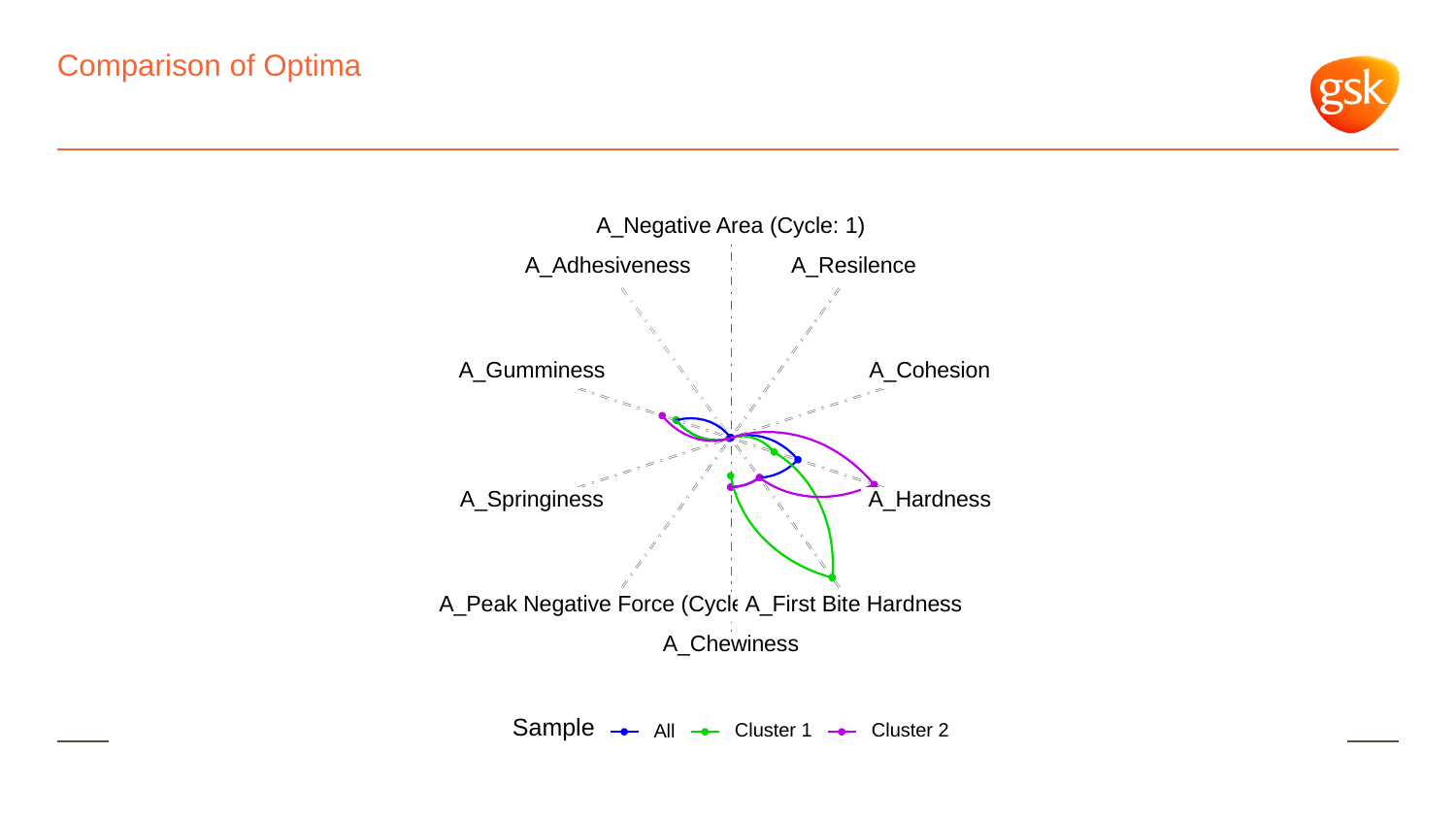

# Comparison of Optima

A_Negative Area (Cycle: 1)

A_Adhesiveness
A_Resilence

A_Gumminess
A_Cohesion

A_Springiness
A_Hardness

A_Peak Negative Force (Cycle: 1)
A_First Bite Hardness

A_Chewiness

Sample
Cluster 1
Cluster 2
All